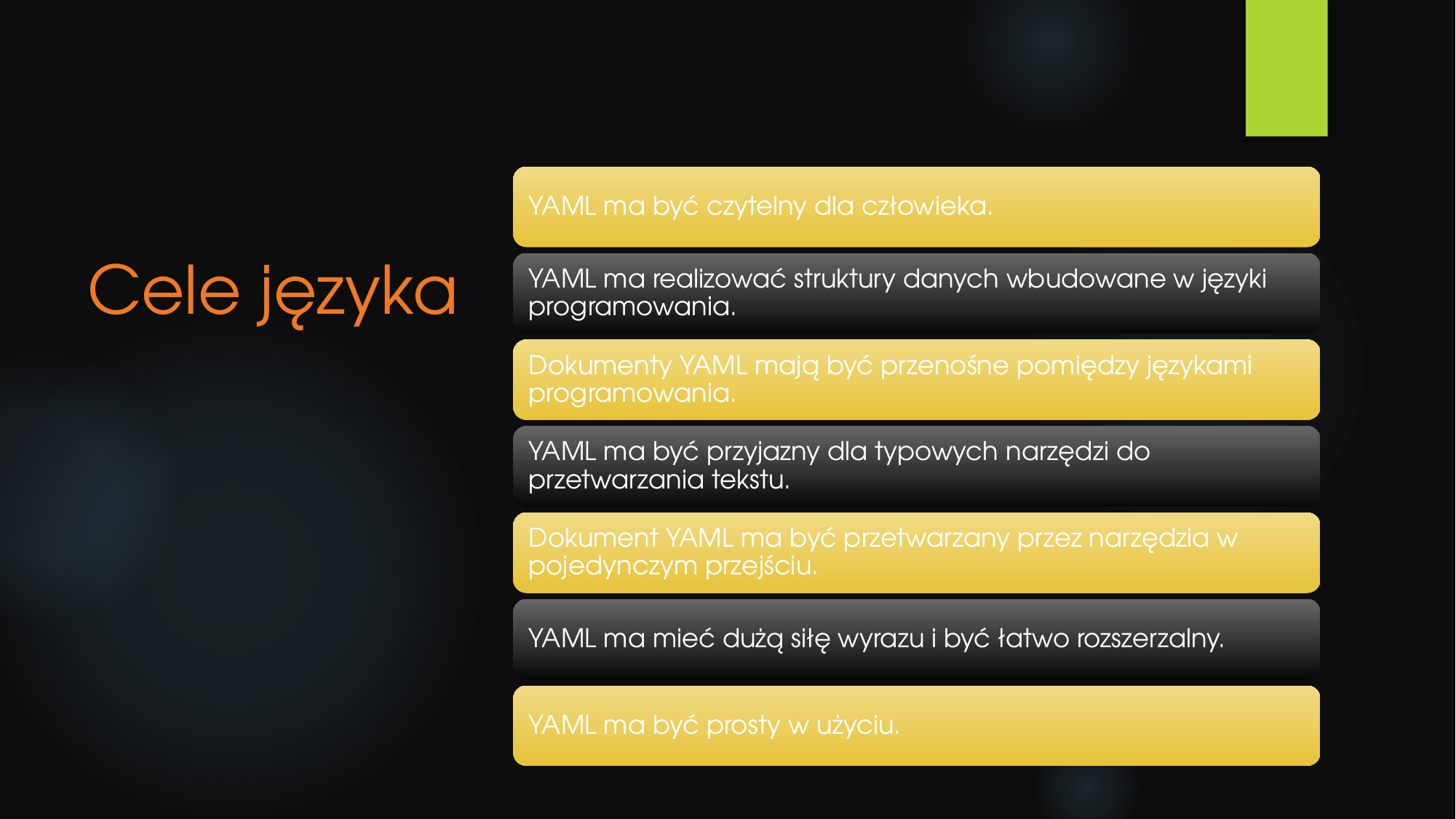

YAML ma być czytelny dla człowieka.
YAML ma realizować struktury danych wbudowane w języki programowania.
Dokumenty YAML mają być przenośne pomiędzy językami programowania.
YAML ma być przyjazny dla typowych narzędzi do przetwarzania tekstu.
Dokument YAML ma być przetwarzany przez narzędzia w pojedynczym przejściu.
YAML ma mieć dużą siłę wyrazu i być łatwo rozszerzalny.
YAML ma być prosty w użyciu.
# Cele języka